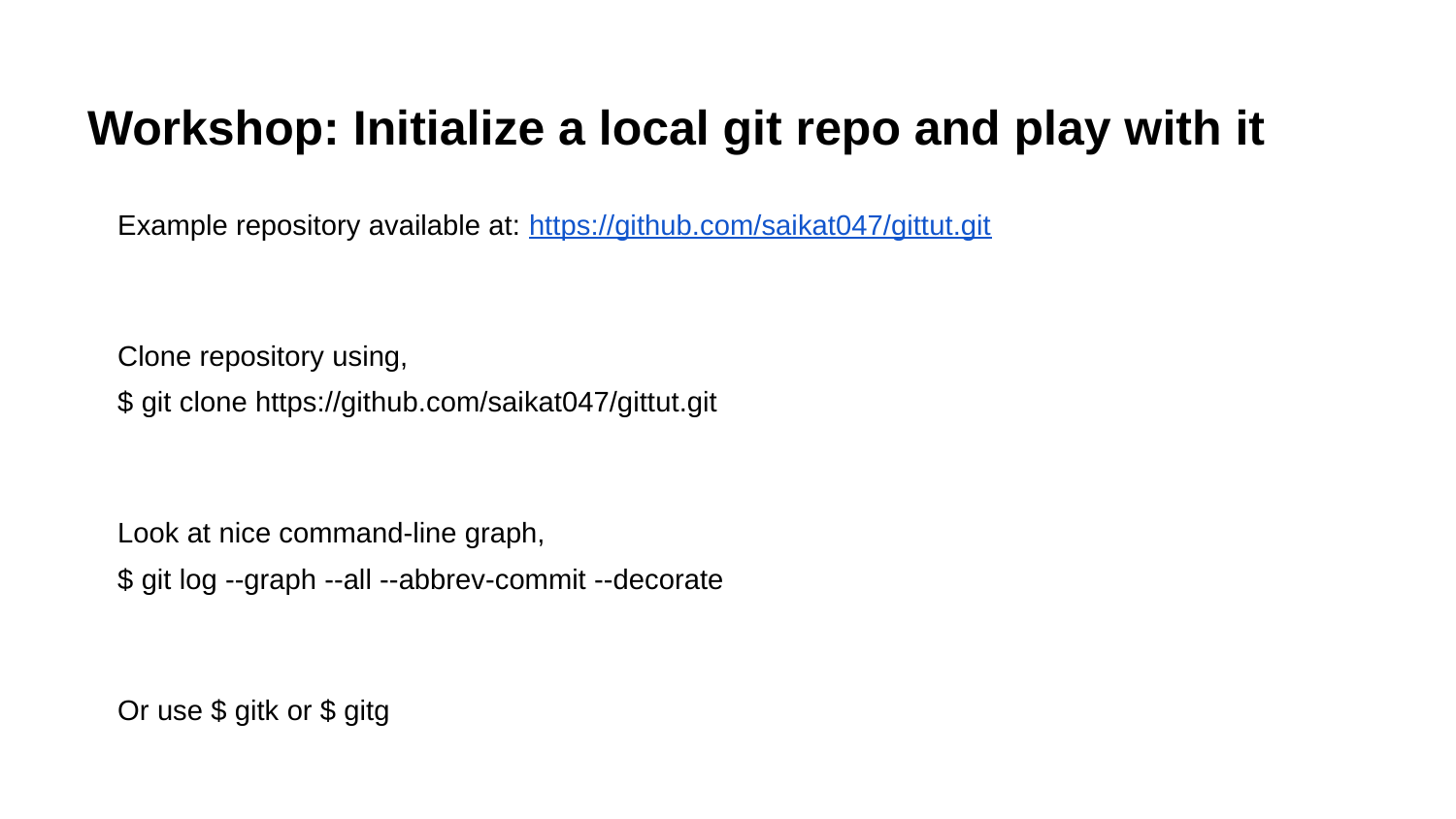

# Workshop: Initialize a local git repo and play with it
Example repository available at: https://github.com/saikat047/gittut.git

Clone repository using,
$ git clone https://github.com/saikat047/gittut.git

Look at nice command-line graph,
$ git log --graph --all --abbrev-commit --decorate

Or use $ gitk or $ gitg